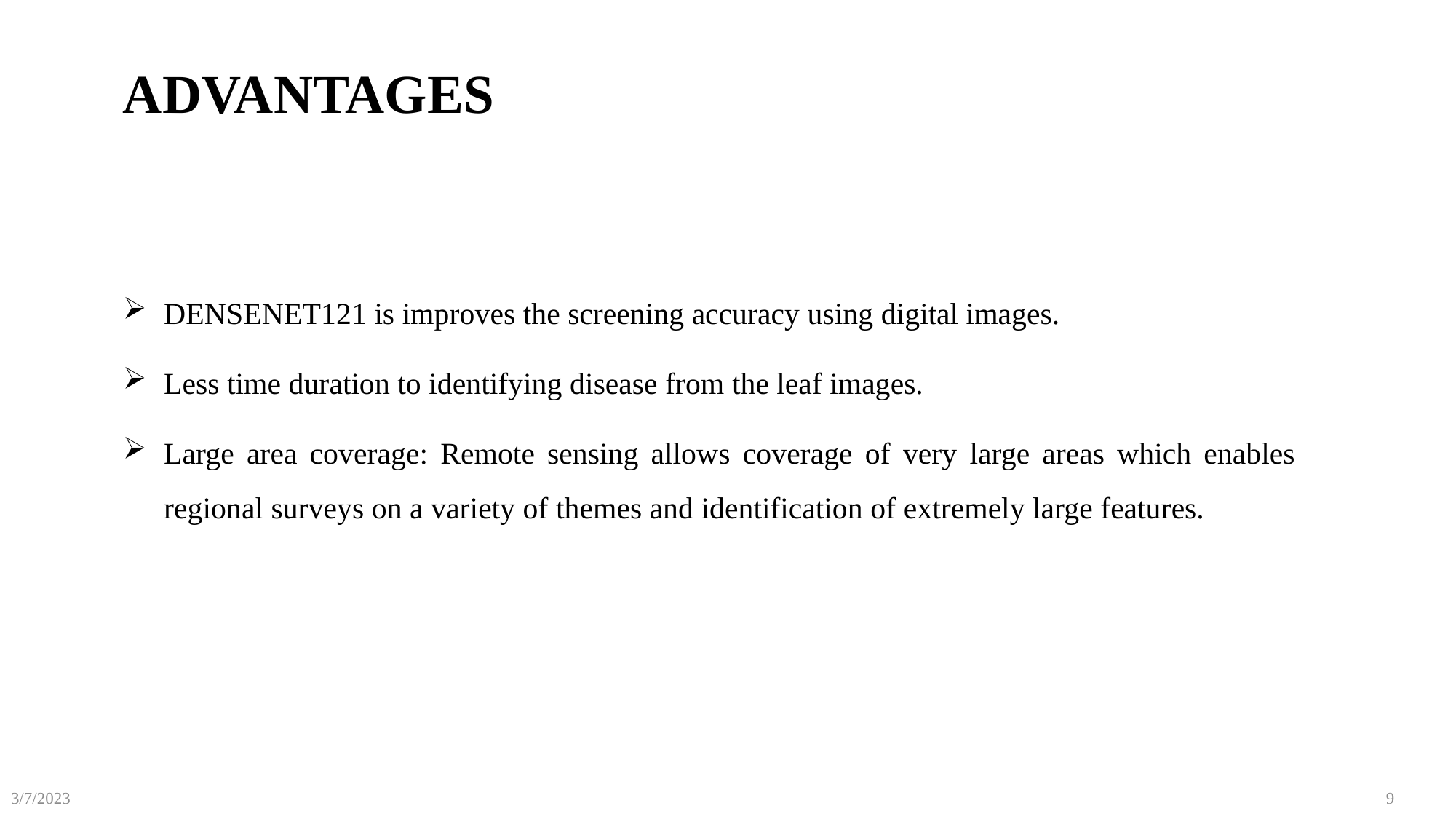

# ADVANTAGES
DENSENET121 is improves the screening accuracy using digital images.
Less time duration to identifying disease from the leaf images.
Large area coverage: Remote sensing allows coverage of very large areas which enables regional surveys on a variety of themes and identification of extremely large features.
3/7/2023
9